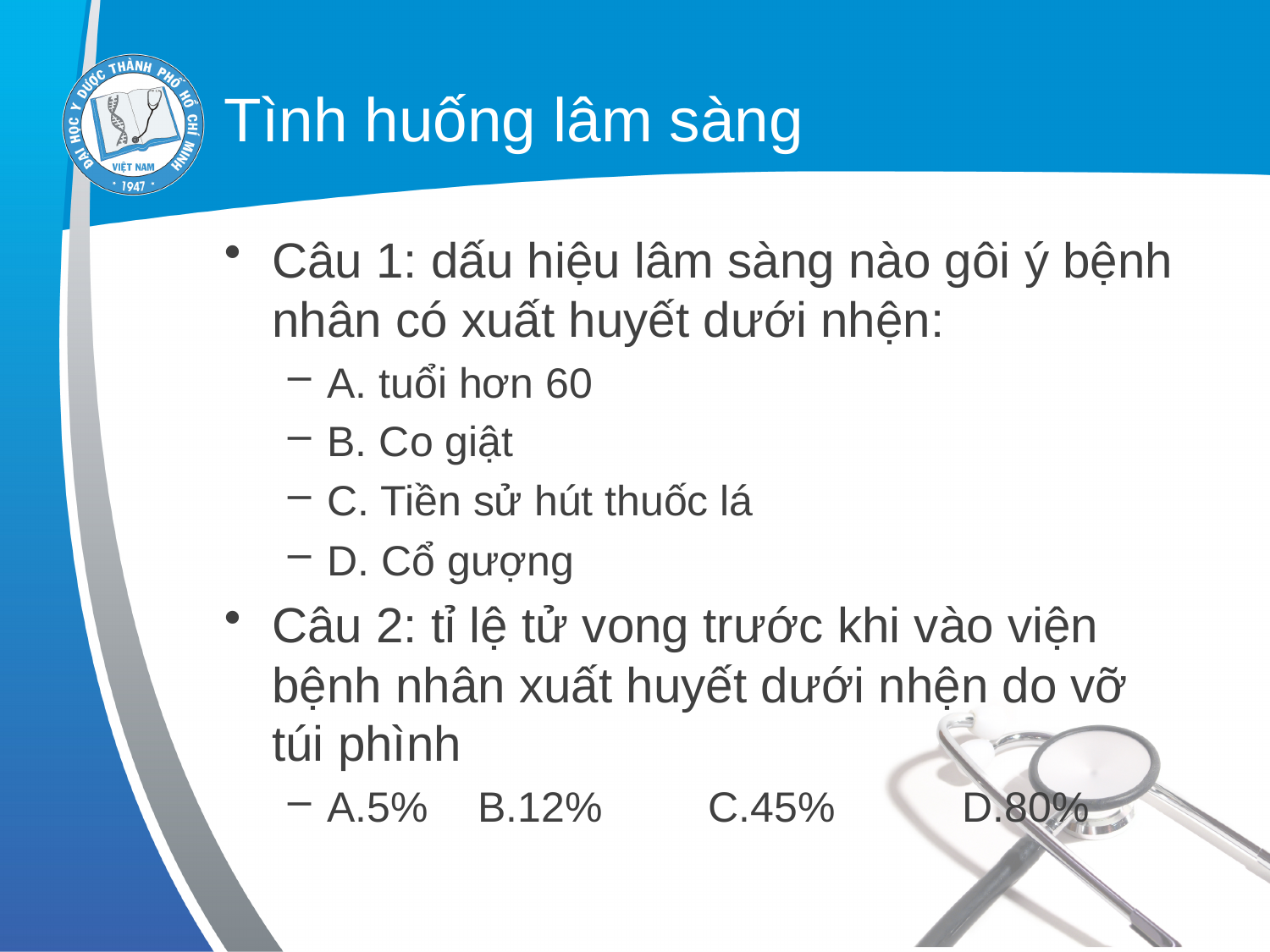

# Tình huống lâm sàng
Câu 1: dấu hiệu lâm sàng nào gôi ý bệnh nhân có xuất huyết dưới nhện:
A. tuổi hơn 60
B. Co giật
C. Tiền sử hút thuốc lá
D. Cổ gượng
Câu 2: tỉ lệ tử vong trước khi vào viện bệnh nhân xuất huyết dưới nhện do vỡ túi phình
A.5%	  B.12%	C.45% 	D.80%